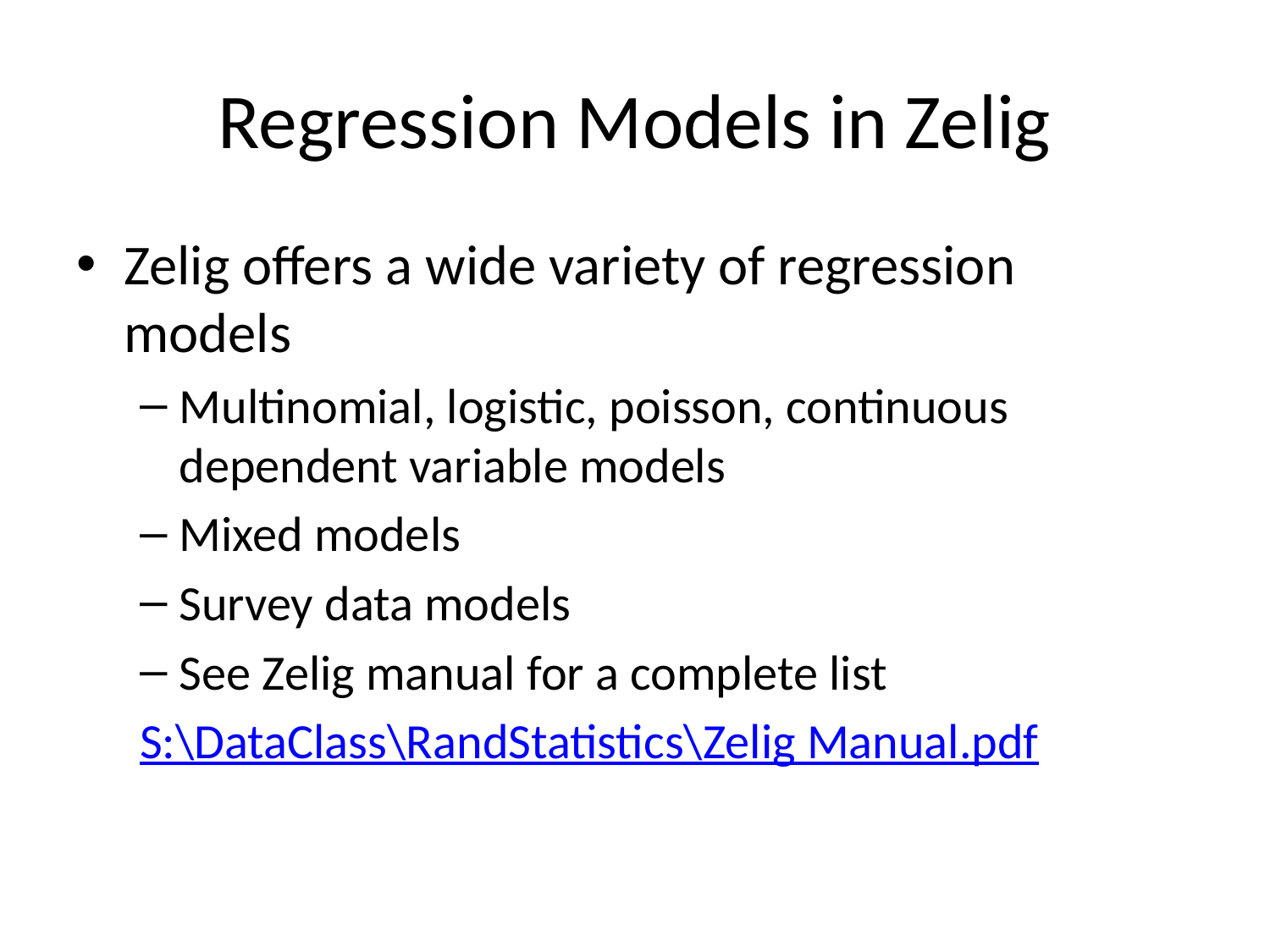

# Regression Models in Zelig
Zelig offers a wide variety of regression models
Multinomial, logistic, poisson, continuous dependent variable models
Mixed models
Survey data models
See Zelig manual for a complete list
S:\DataClass\RandStatistics\Zelig Manual.pdf